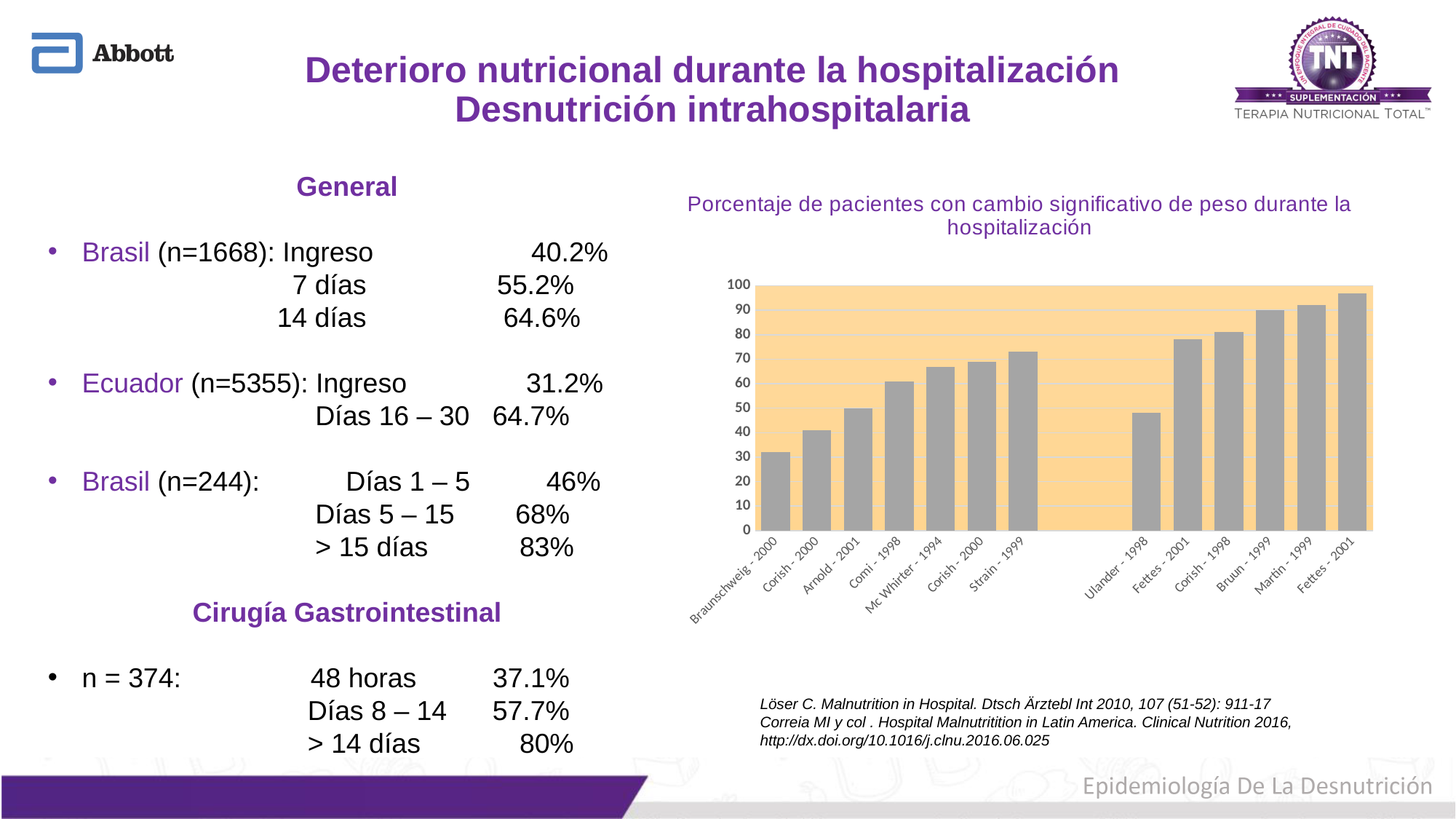

Deterioro nutricional durante la hospitalización Desnutrición intrahospitalaria
General

Brasil (n=1668): Ingreso	                40.2%
                                7 días 	                55.2%
                              14 días                  64.6%

Ecuador (n=5355): Ingreso         	 31.2%
                                   Días 16 – 30   64.7%

Brasil (n=244):	      Días 1 – 5          46%
                                   Días 5 – 15        68%
                                   > 15 días            83%

Cirugía Gastrointestinal

n = 374:                 48 horas          37.1%
                                  Días 8 – 14      57.7%
                                  > 14 días             80%

### Chart: Porcentaje de pacientes con cambio significativo de peso durante la hospitalización

| Category |  |
|---|---|
| Braunschweig - 2000 | 32.0 |
| Corish - 2000 | 41.0 |
| Arnold - 2001 | 50.0 |
| Comi - 1998 | 61.0 |
| Mc Whirter - 1994 | 67.0 |
| Corish - 2000 | 69.0 |
| Strain - 1999 | 73.0 |
|  | None |
|  | None |
| Ulander - 1998 | 48.0 |
| Fettes - 2001 | 78.0 |
| Corish - 1998 | 81.0 |
| Bruun - 1999 | 90.0 |
| Martin - 1999 | 92.0 |
| Fettes - 2001 | 97.0 |
Löser C. Malnutrition in Hospital. Dtsch Ärztebl Int 2010, 107 (51-52): 911-17
Correia MI y col . Hospital Malnutritition in Latin America. Clinical Nutrition 2016, http://dx.doi.org/10.1016/j.clnu.2016.06.025